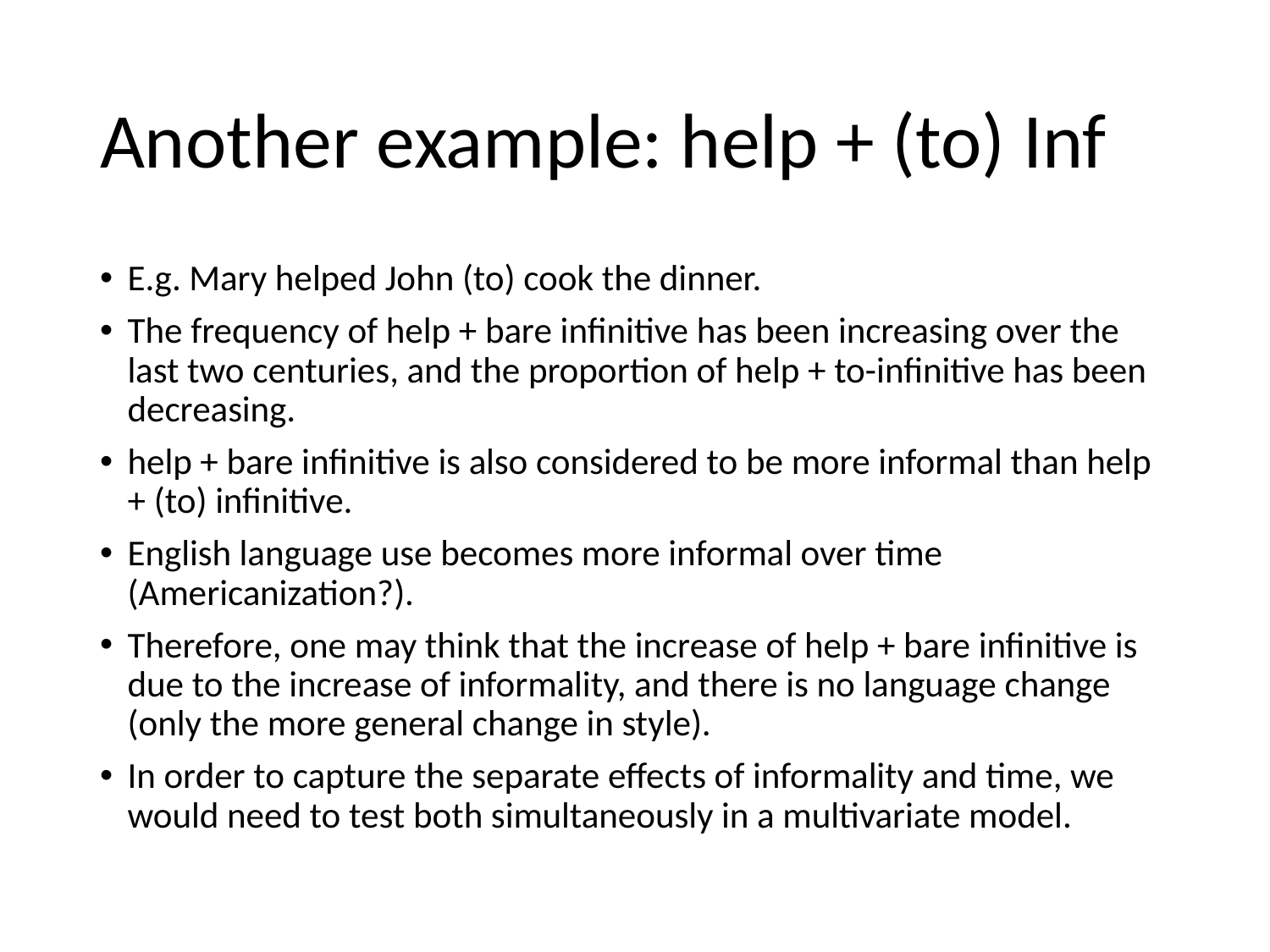

# Another example: help + (to) Inf
E.g. Mary helped John (to) cook the dinner.
The frequency of help + bare infinitive has been increasing over the last two centuries, and the proportion of help + to-infinitive has been decreasing.
help + bare infinitive is also considered to be more informal than help + (to) infinitive.
English language use becomes more informal over time (Americanization?).
Therefore, one may think that the increase of help + bare infinitive is due to the increase of informality, and there is no language change (only the more general change in style).
In order to capture the separate effects of informality and time, we would need to test both simultaneously in a multivariate model.